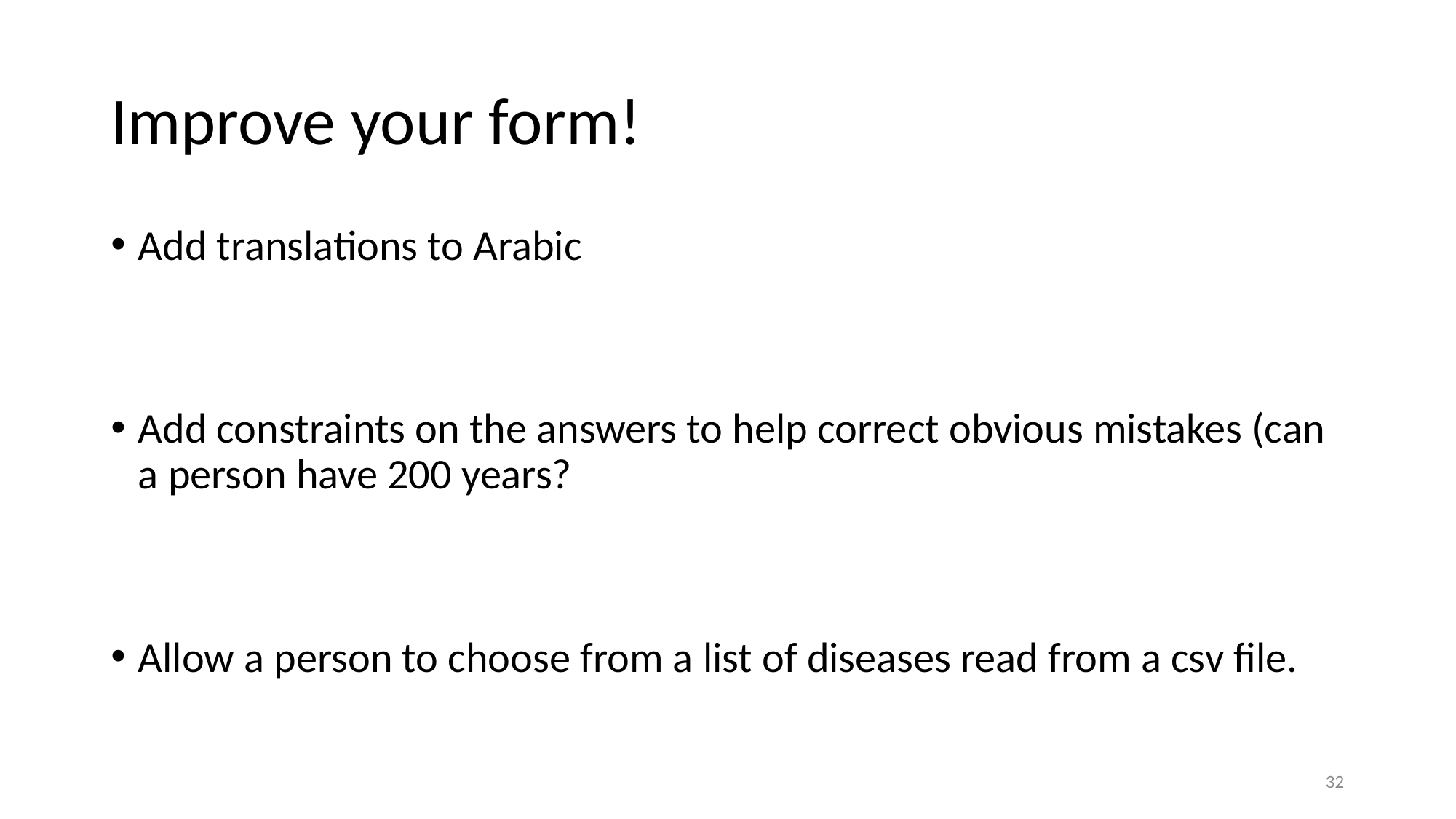

# Improve your form!
Add translations to Arabic

Add constraints on the answers to help correct obvious mistakes (can a person have 200 years?

Allow a person to choose from a list of diseases read from a csv file.
32